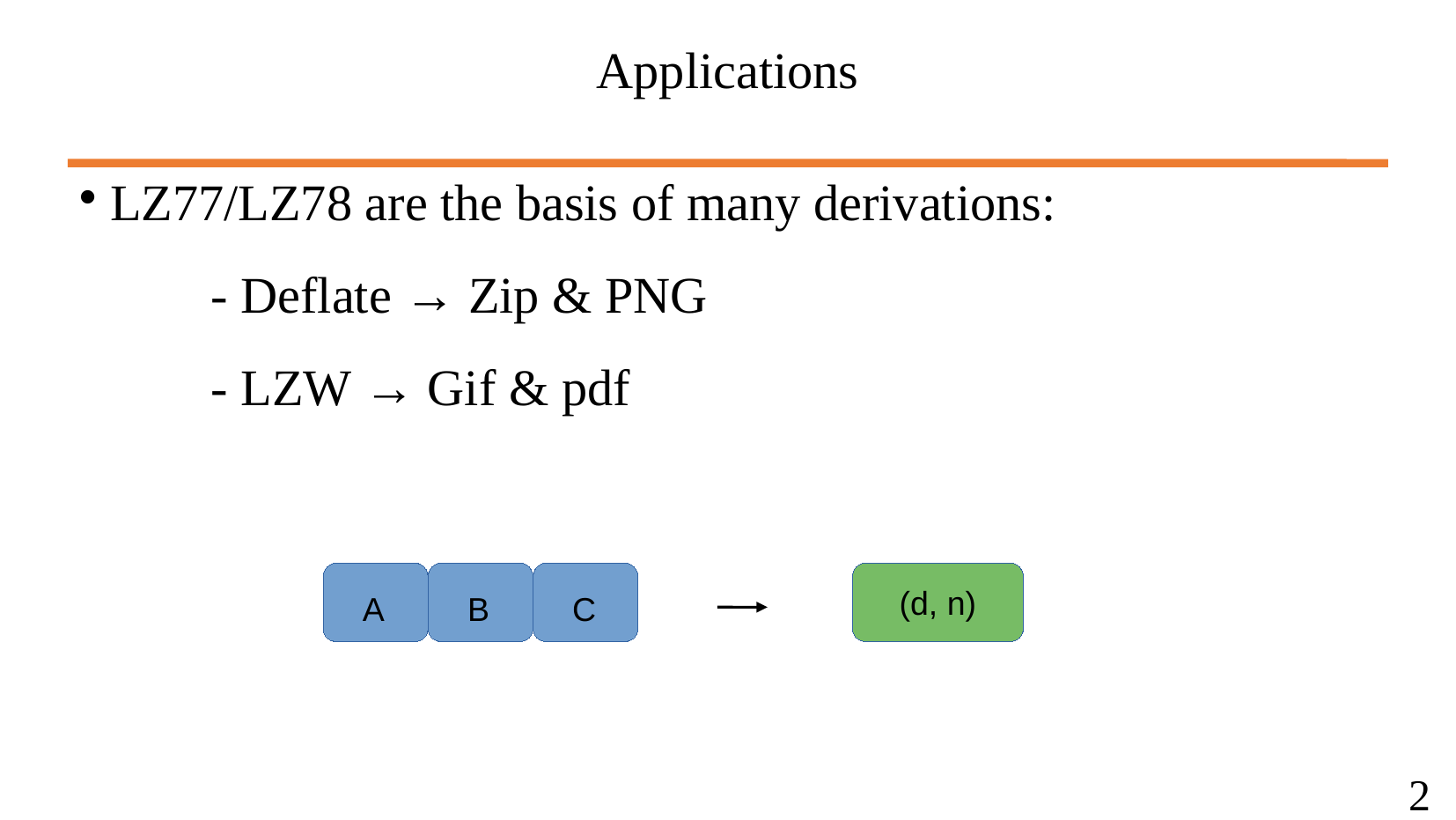

Applications
LZ77/LZ78 are the basis of many derivations:
	- Deflate → Zip & PNG
	- LZW → Gif & pdf

(d, n)
A
B
C

2